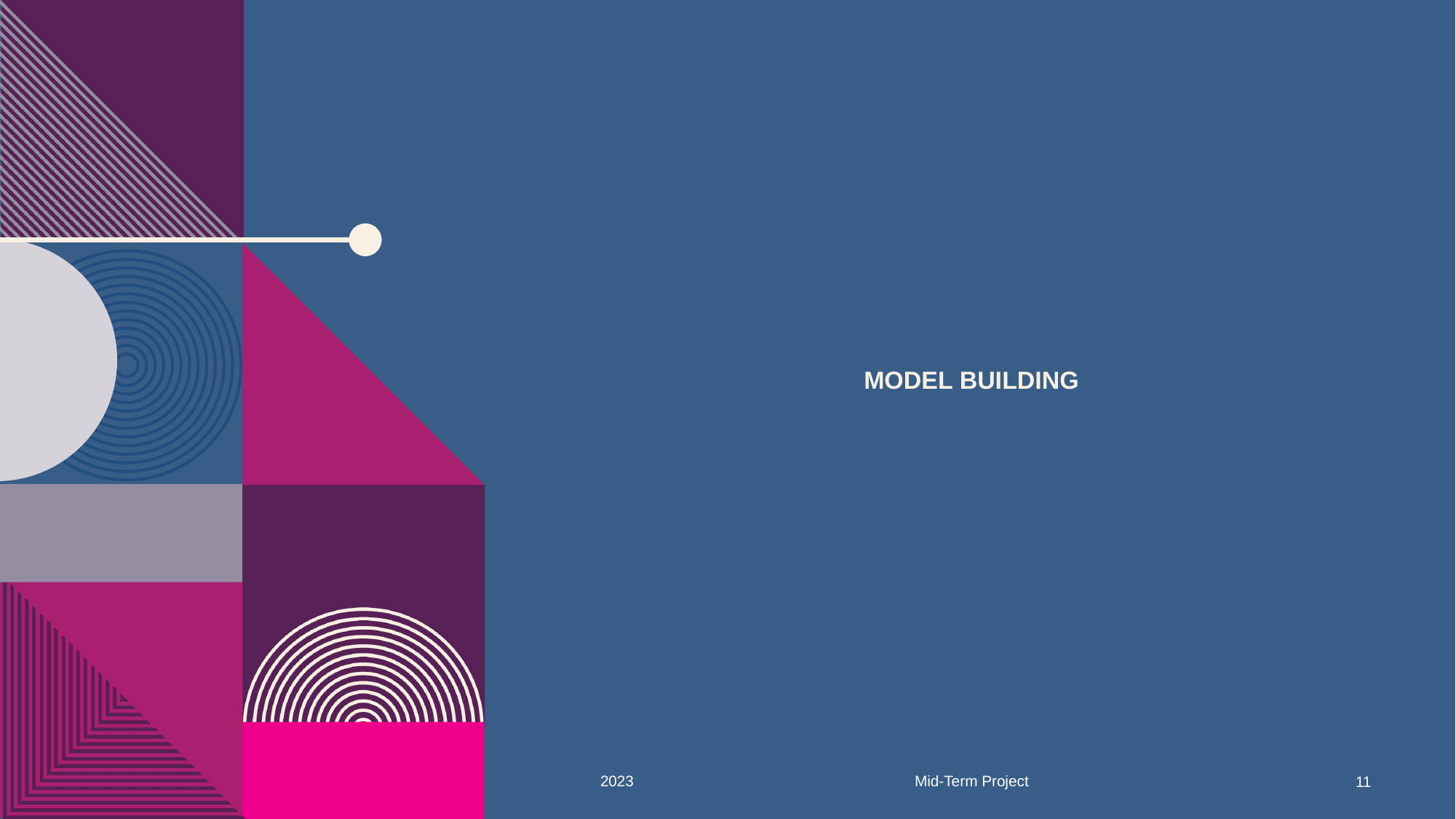

# Model Building
Mid-Term Project
2023
11